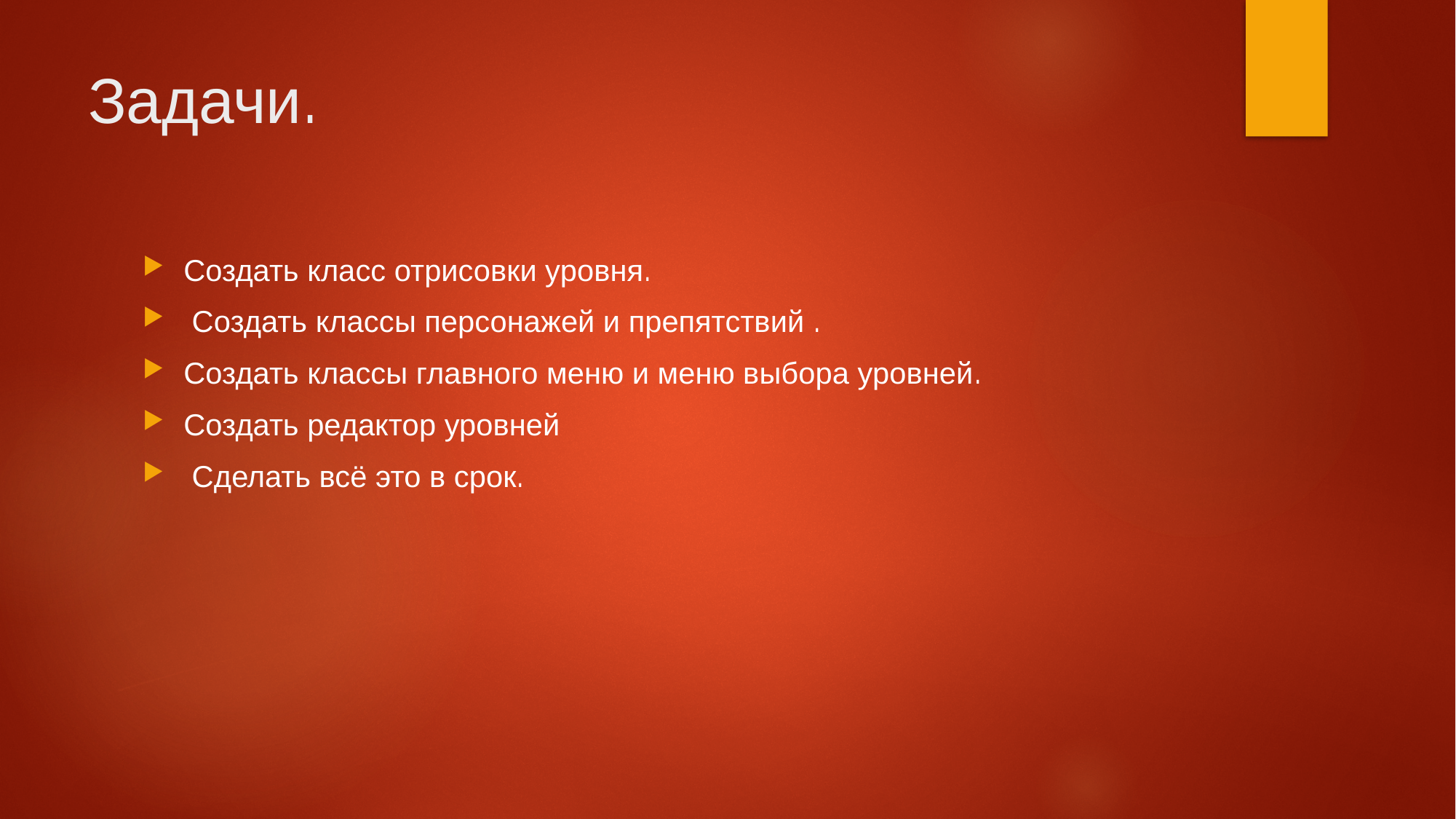

# Задачи.
Создать класс отрисовки уровня.
 Создать классы персонажей и препятствий .
Создать классы главного меню и меню выбора уровней.
Создать редактор уровней
 Сделать всё это в срок.